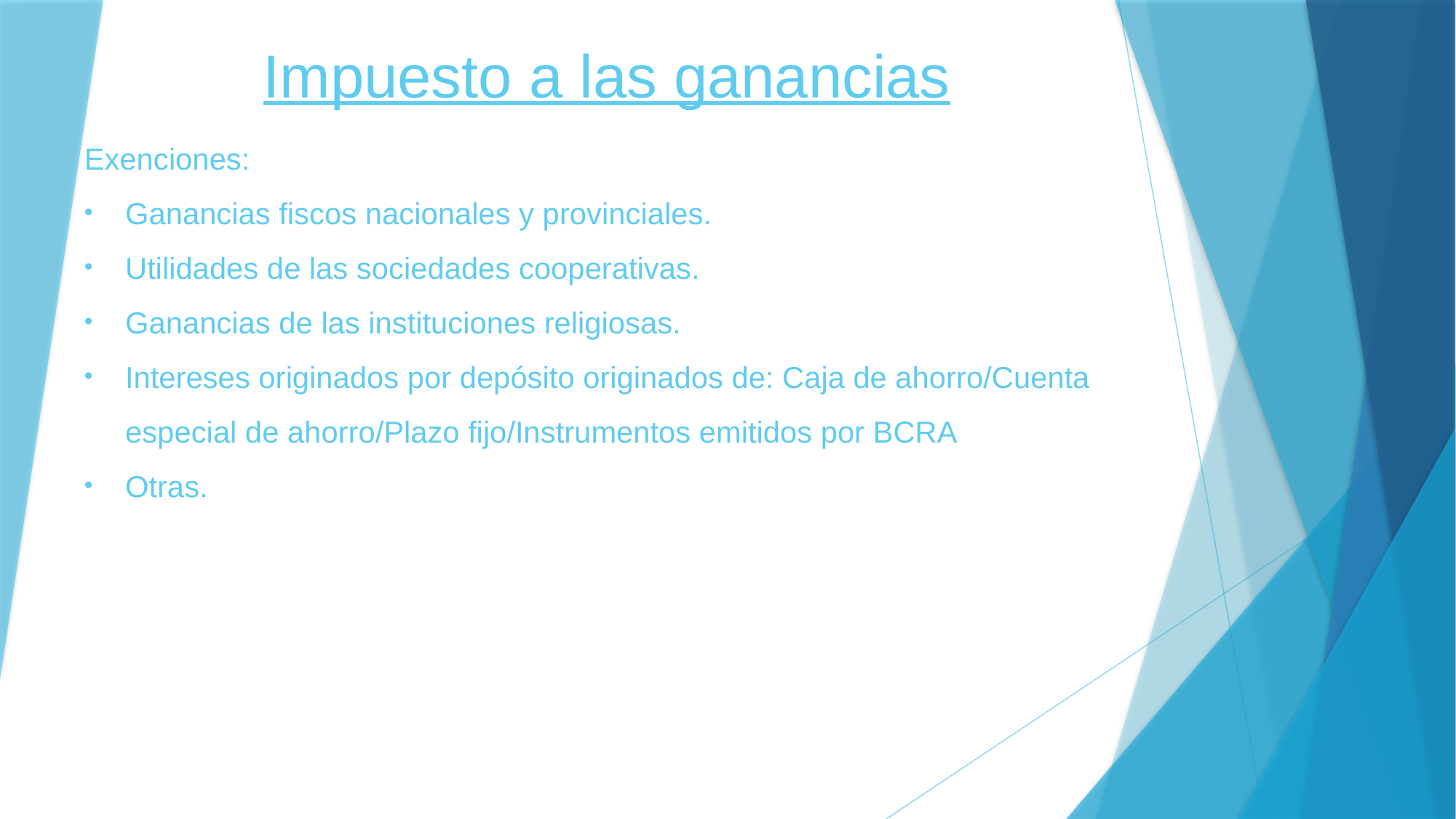

# Impuesto a las ganancias
Exenciones:
Ganancias fiscos nacionales y provinciales.
Utilidades de las sociedades cooperativas.
Ganancias de las instituciones religiosas.
Intereses originados por depósito originados de: Caja de ahorro/Cuenta especial de ahorro/Plazo fijo/Instrumentos emitidos por BCRA
Otras.